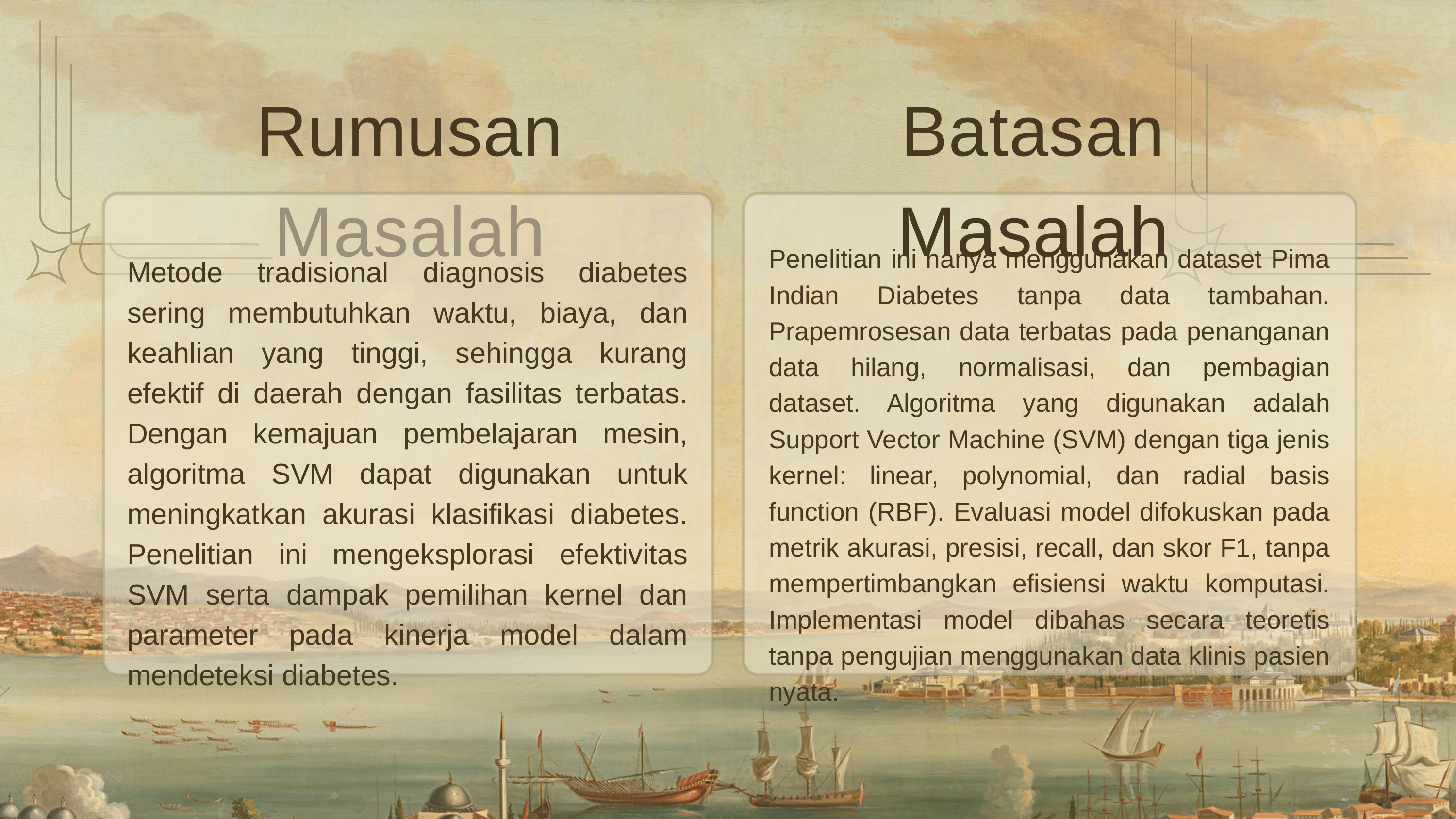

Rumusan Masalah
Batasan Masalah

Penelitian ini hanya menggunakan dataset Pima Indian Diabetes tanpa data tambahan. Prapemrosesan data terbatas pada penanganan data hilang, normalisasi, dan pembagian dataset. Algoritma yang digunakan adalah Support Vector Machine (SVM) dengan tiga jenis kernel: linear, polynomial, dan radial basis function (RBF). Evaluasi model difokuskan pada metrik akurasi, presisi, recall, dan skor F1, tanpa mempertimbangkan efisiensi waktu komputasi. Implementasi model dibahas secara teoretis tanpa pengujian menggunakan data klinis pasien nyata.

Metode tradisional diagnosis diabetes sering membutuhkan waktu, biaya, dan keahlian yang tinggi, sehingga kurang efektif di daerah dengan fasilitas terbatas. Dengan kemajuan pembelajaran mesin, algoritma SVM dapat digunakan untuk meningkatkan akurasi klasifikasi diabetes. Penelitian ini mengeksplorasi efektivitas SVM serta dampak pemilihan kernel dan parameter pada kinerja model dalam mendeteksi diabetes.